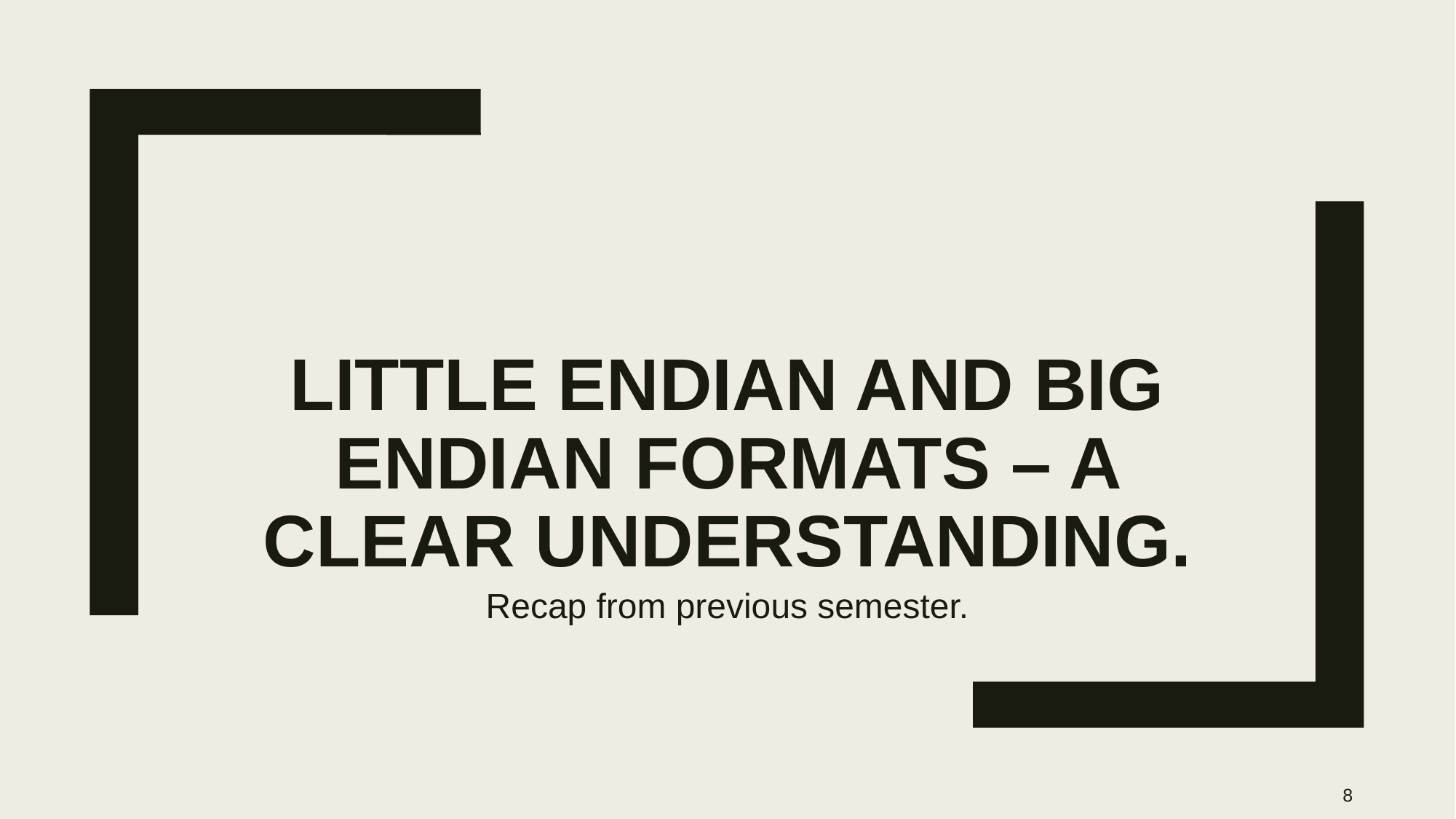

# Little Endian and Big Endian Formats – A Clear understanding.
Recap from previous semester.

8